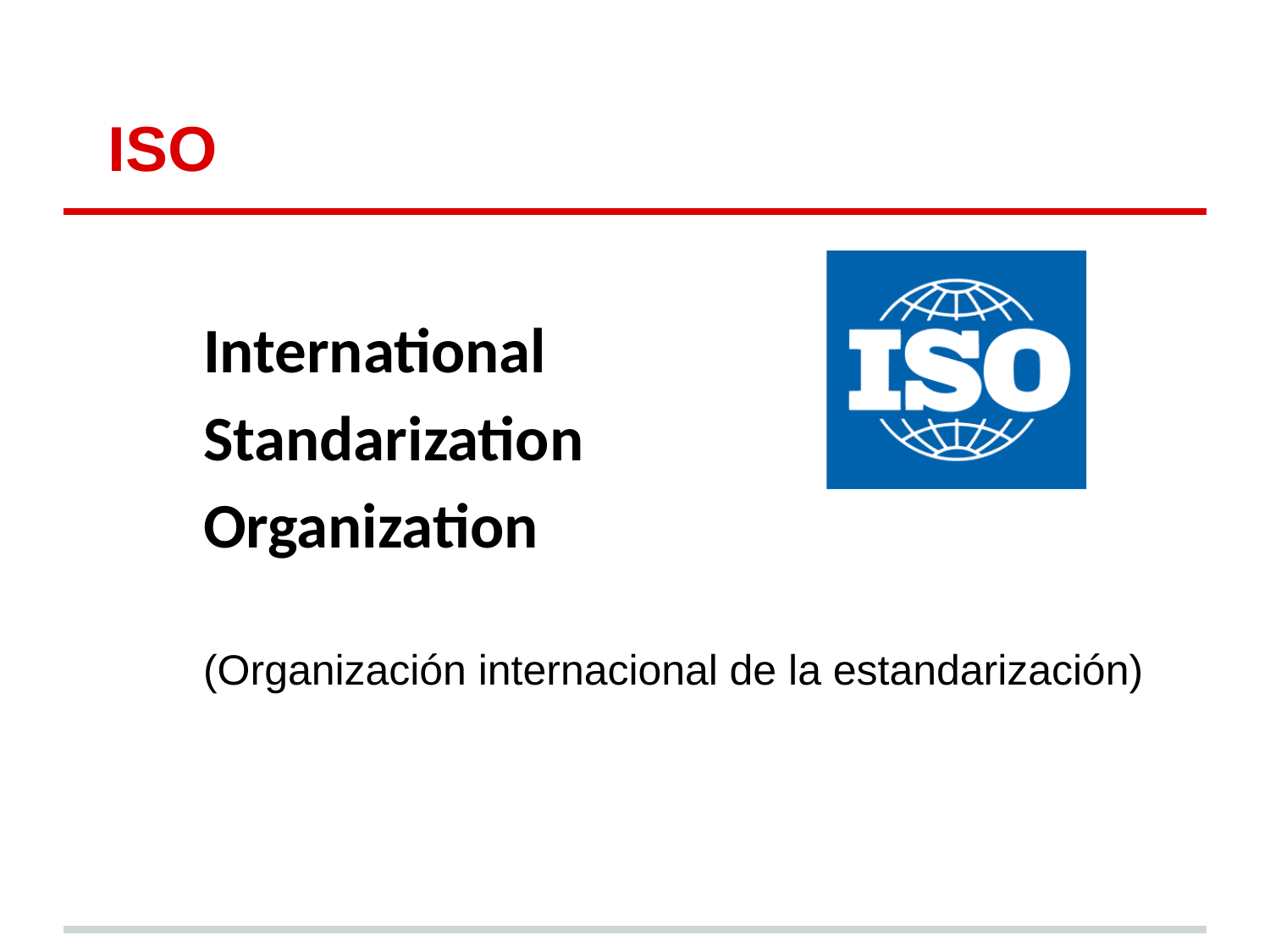

# ISO

International
Standarization
Organization

(Organización internacional de la estandarización)